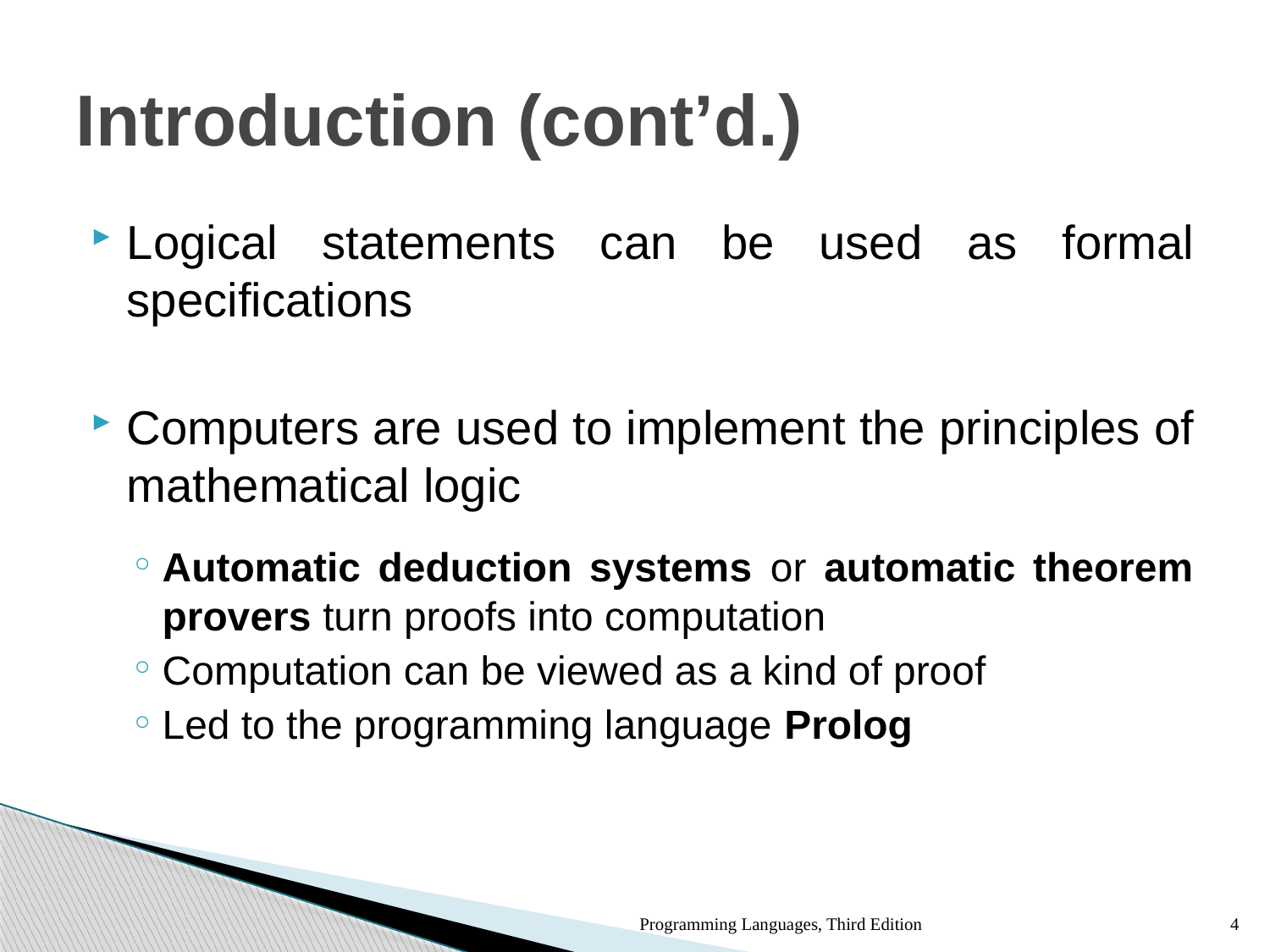

# Introduction (cont’d.)
Logical statements can be used as formal specifications

Computers are used to implement the principles of mathematical logic

Automatic deduction systems or automatic theorem provers turn proofs into computation
Computation can be viewed as a kind of proof
Led to the programming language Prolog
Programming Languages, Third Edition
4